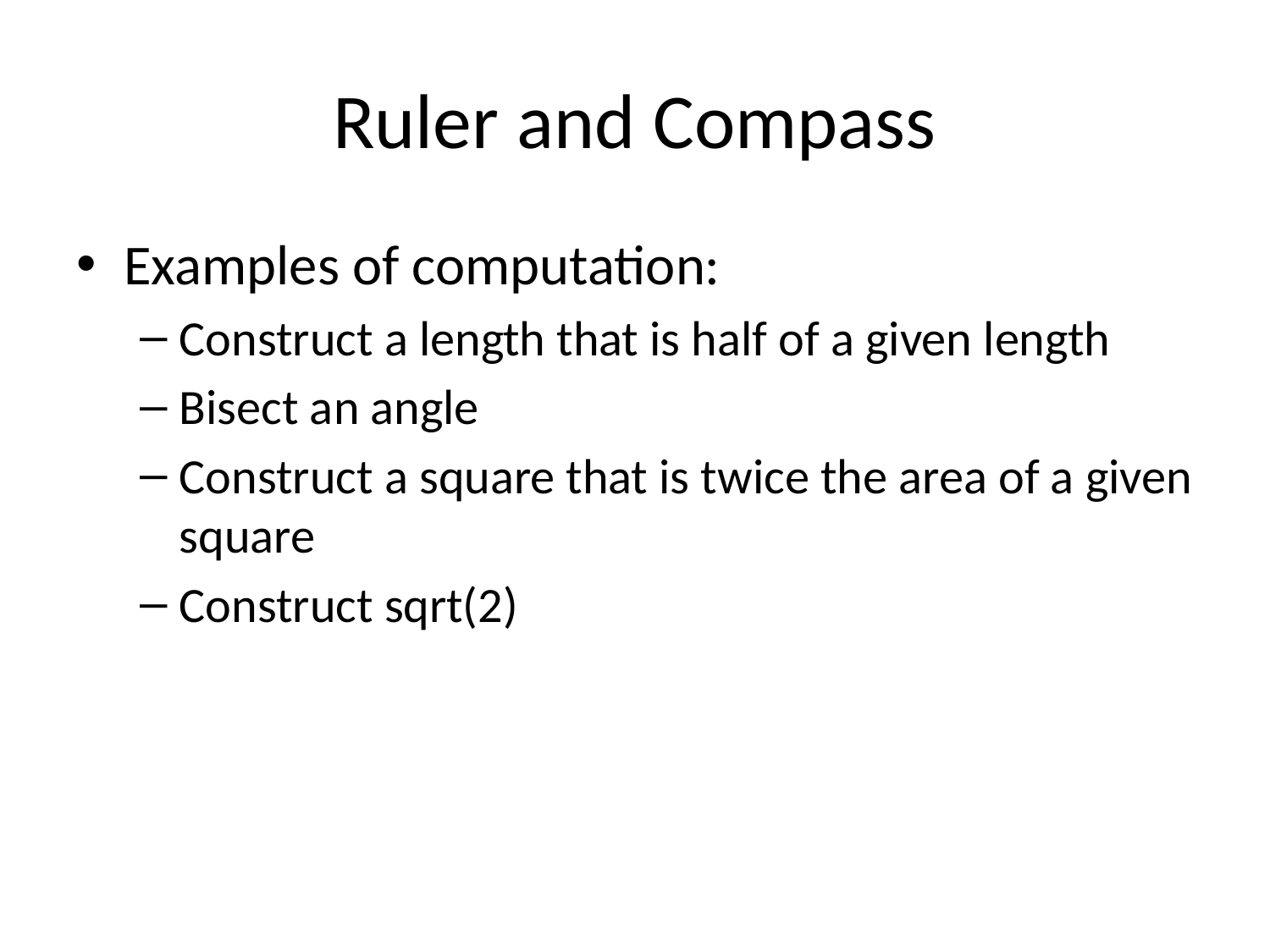

# Ruler and Compass
Examples of computation:
Construct a length that is half of a given length
Bisect an angle
Construct a square that is twice the area of a given square
Construct sqrt(2)